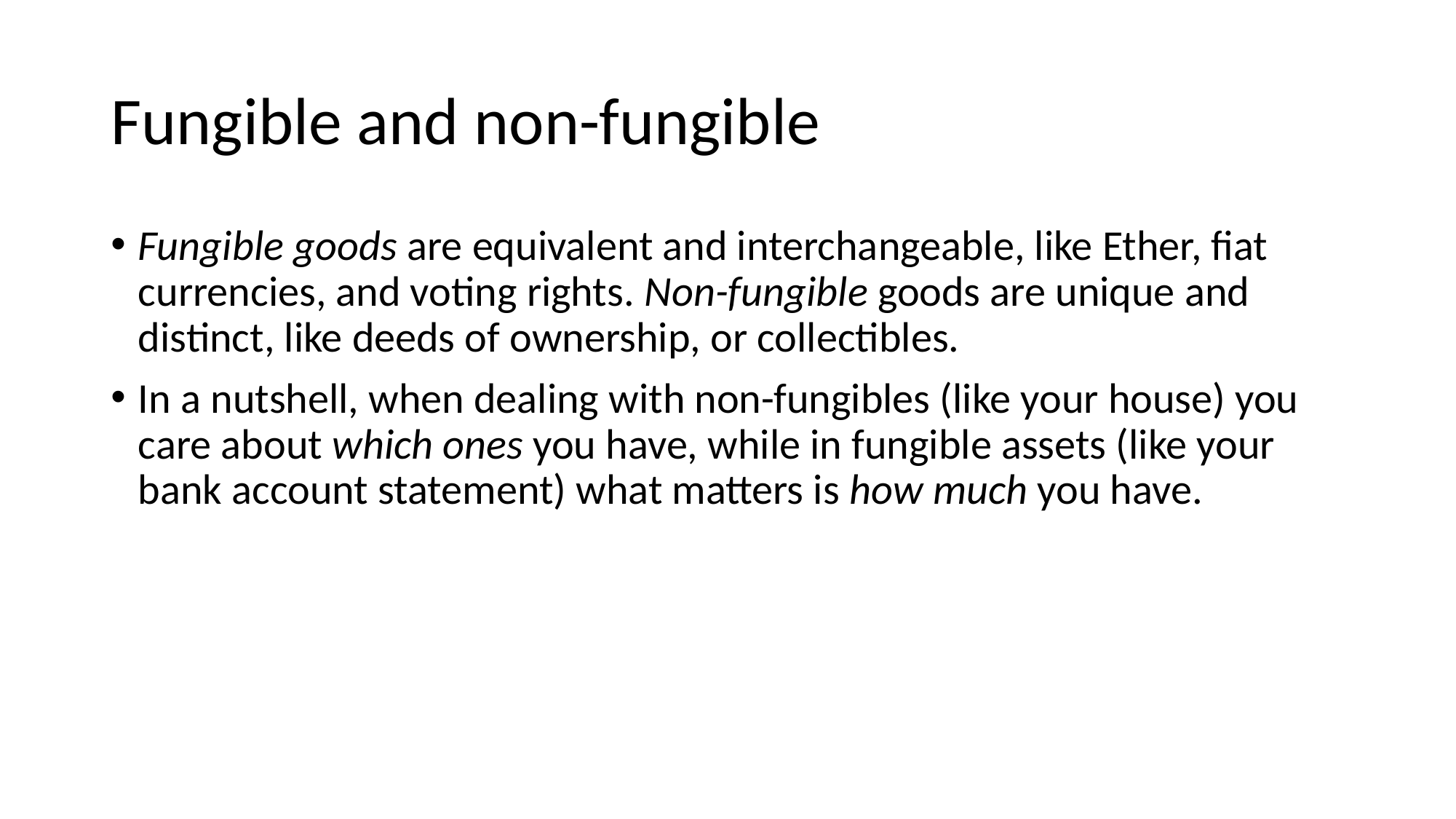

# Fungible and non-fungible
Fungible goods are equivalent and interchangeable, like Ether, fiat currencies, and voting rights. Non-fungible goods are unique and distinct, like deeds of ownership, or collectibles.
In a nutshell, when dealing with non-fungibles (like your house) you care about which ones you have, while in fungible assets (like your bank account statement) what matters is how much you have.